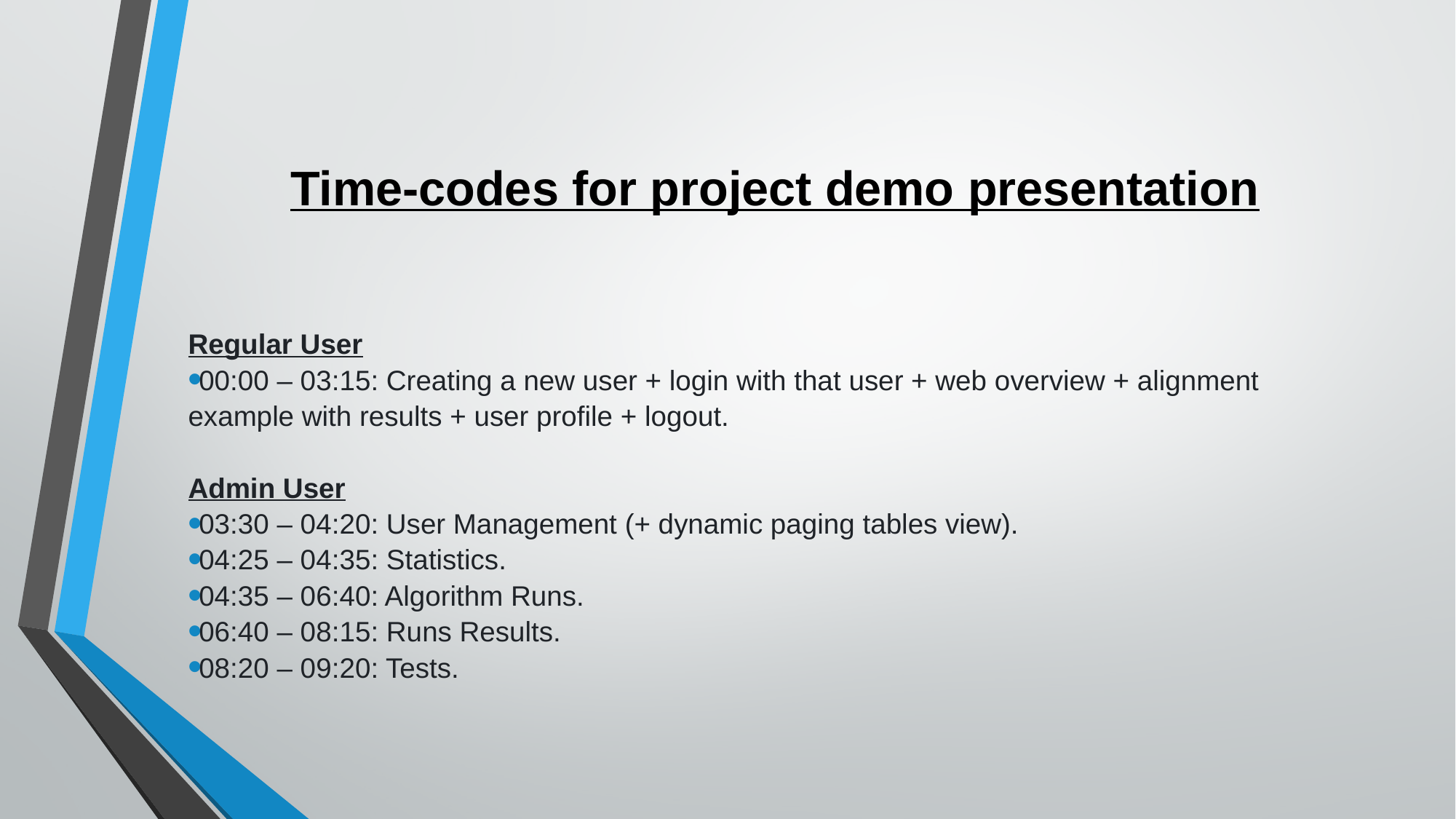

# Time-codes for project demo presentation
Regular User
00:00 – 03:15: Creating a new user + login with that user + web overview + alignment example with results + user profile + logout.

Admin User
03:30 – 04:20: User Management (+ dynamic paging tables view).
04:25 – 04:35: Statistics.
04:35 – 06:40: Algorithm Runs.
06:40 – 08:15: Runs Results.
08:20 – 09:20: Tests.